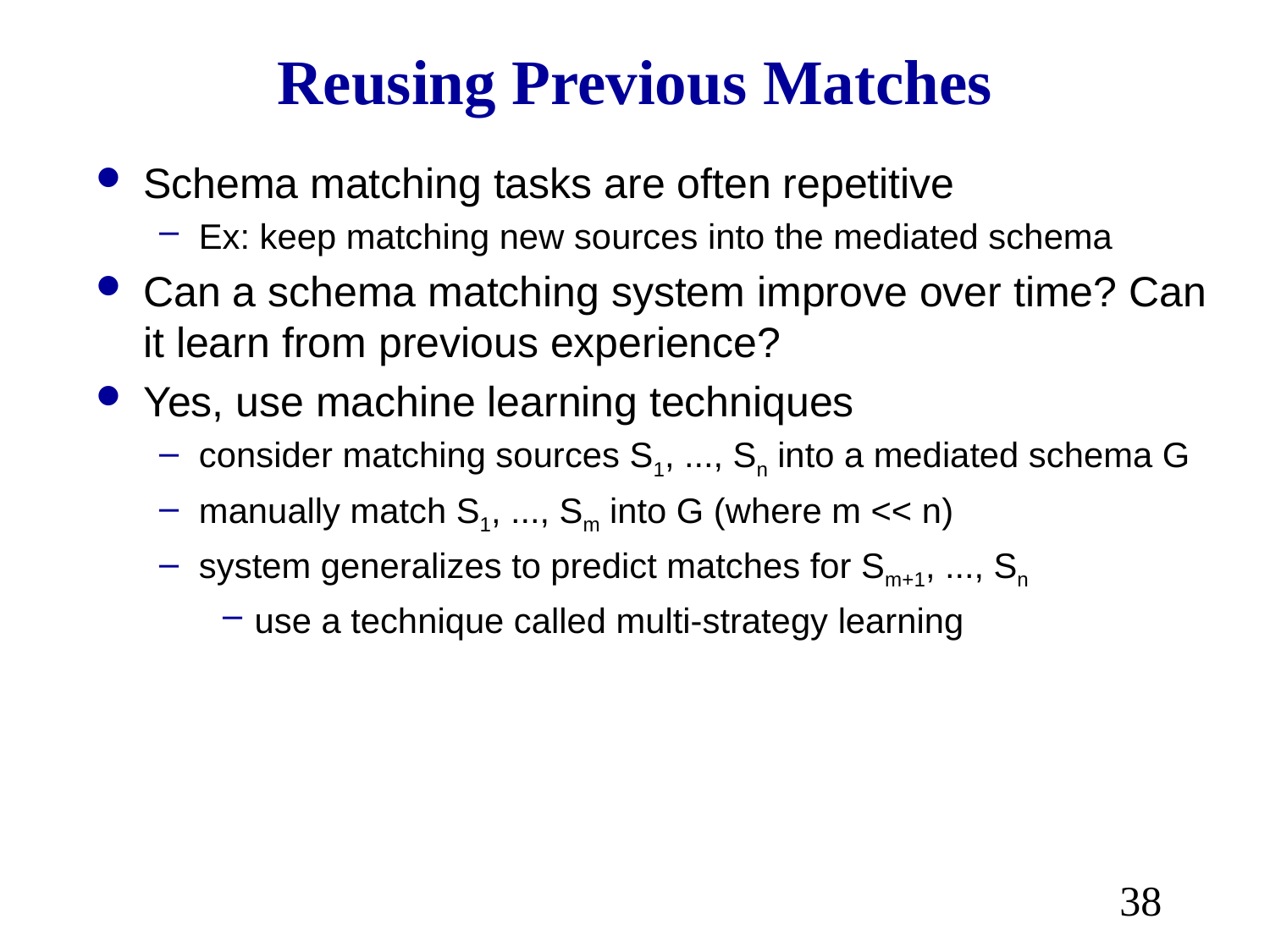

# Reusing Previous Matches
Schema matching tasks are often repetitive
Ex: keep matching new sources into the mediated schema
Can a schema matching system improve over time? Can it learn from previous experience?
Yes, use machine learning techniques
consider matching sources S1, ..., Sn into a mediated schema G
manually match S1, ..., Sm into G (where m << n)
system generalizes to predict matches for Sm+1, ..., Sn
use a technique called multi-strategy learning
38